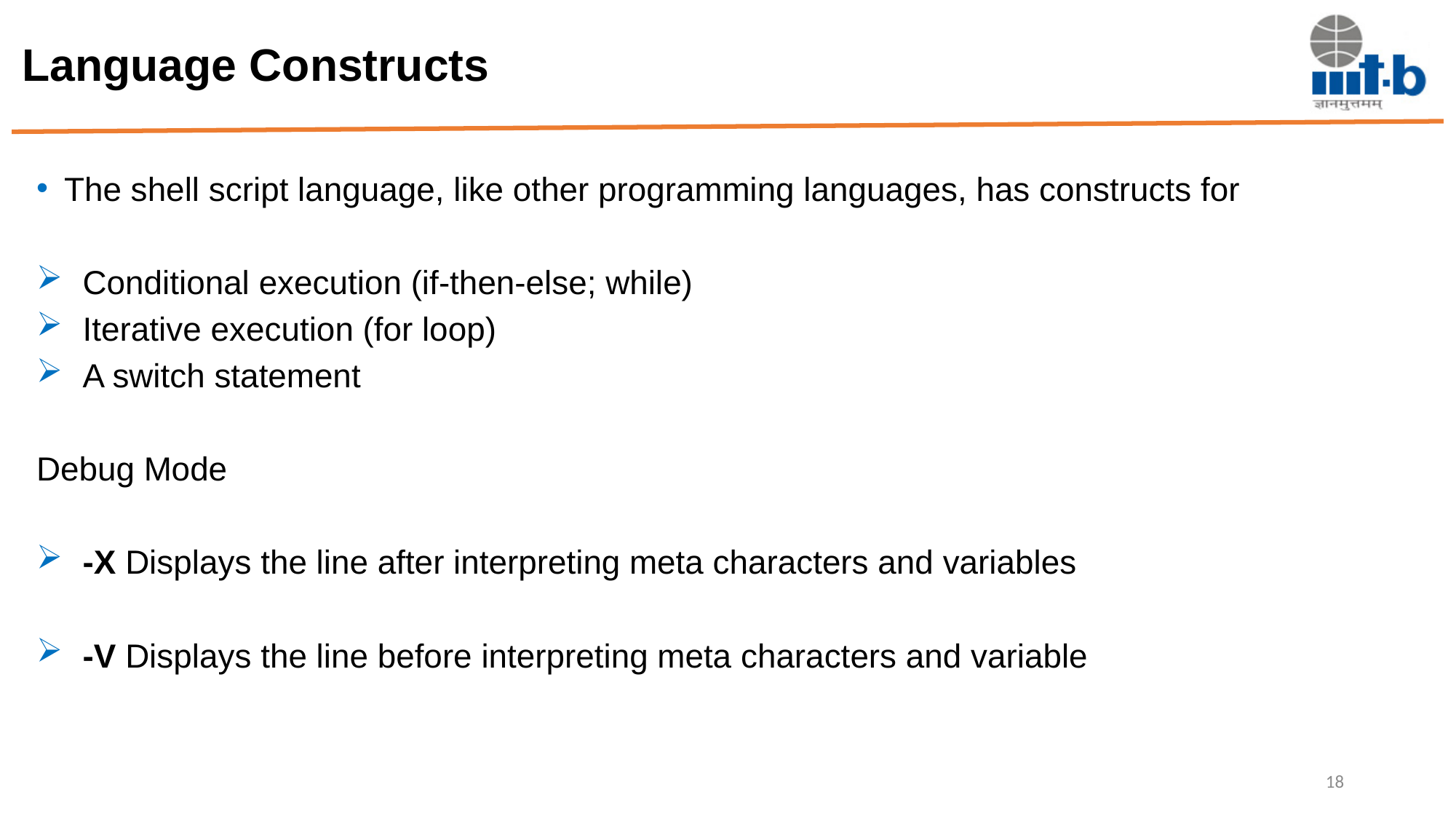

# Language Constructs
The shell script language, like other programming languages, has constructs for

  Conditional execution (if-then-else; while)
  Iterative execution (for loop)
  A switch statement

Debug Mode

  -X Displays the line after interpreting meta characters and variables

  -V Displays the line before interpreting meta characters and variable
18